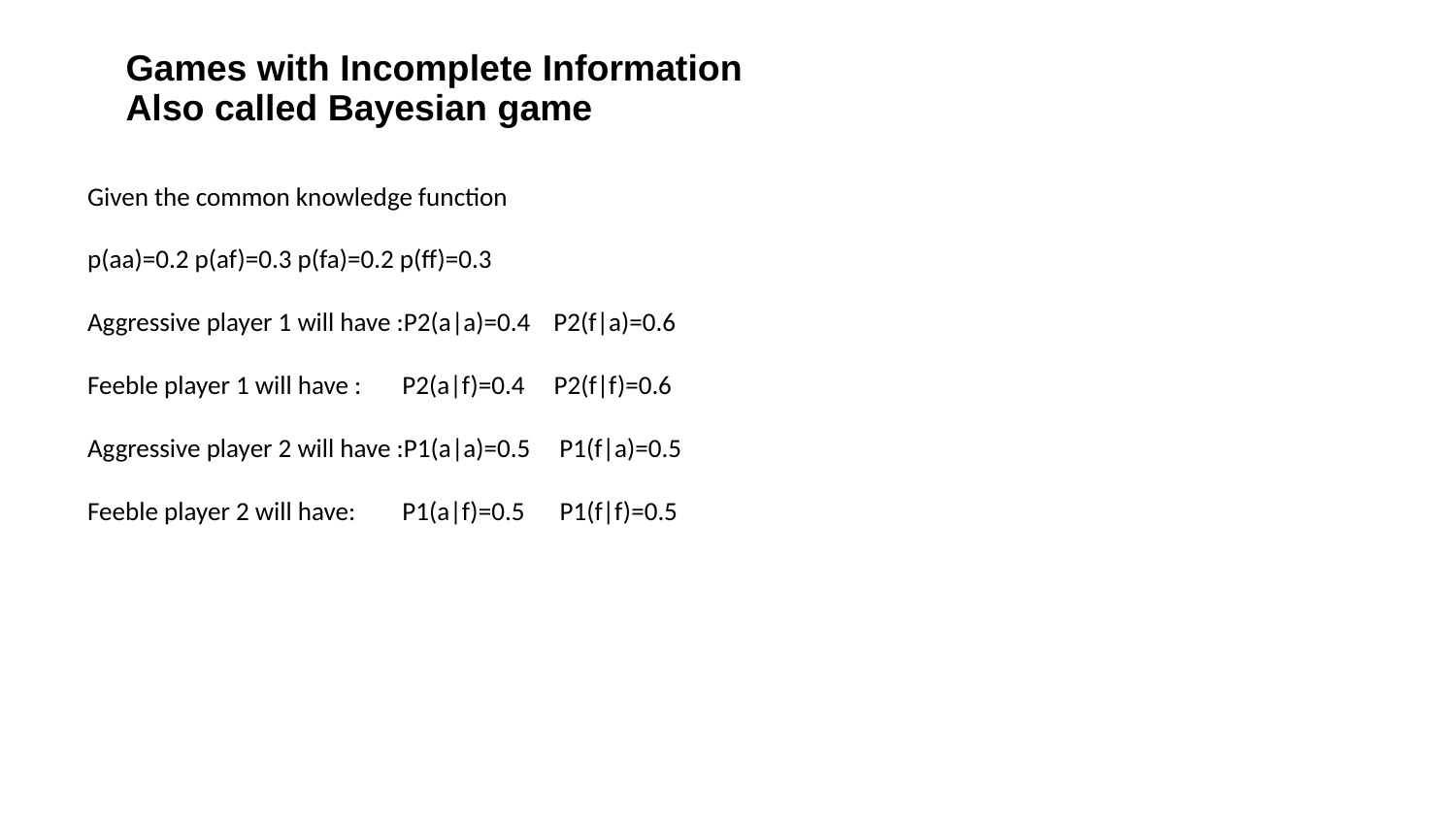

Games with Incomplete Information
Also called Bayesian game

Given the common knowledge function

p(aa)=0.2 p(af)=0.3 p(fa)=0.2 p(ff)=0.3

Aggressive player 1 will have :P2(a|a)=0.4    P2(f|a)=0.6

Feeble player 1 will have :       P2(a|f)=0.4     P2(f|f)=0.6

Aggressive player 2 will have :P1(a|a)=0.5     P1(f|a)=0.5

Feeble player 2 will have:        P1(a|f)=0.5      P1(f|f)=0.5